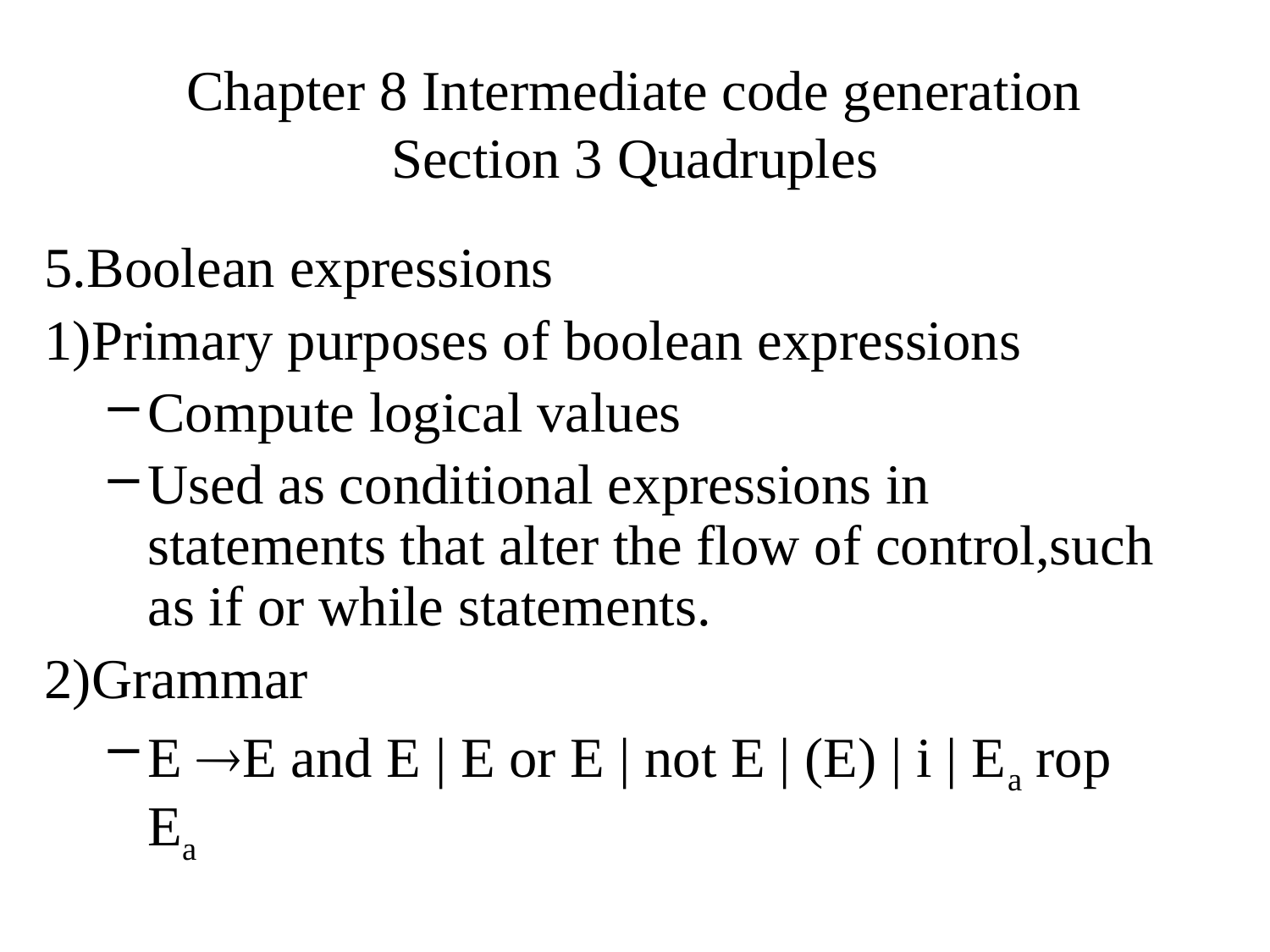

# Chapter 8 Intermediate code generation Section 3 Quadruples
5.Boolean expressions
1)Primary purposes of boolean expressions
Compute logical values
Used as conditional expressions in  statements that alter the flow of control,such as if or while statements.
2)Grammar
E →E and E | E or E | not E | (E) | i | Ea rop Ea